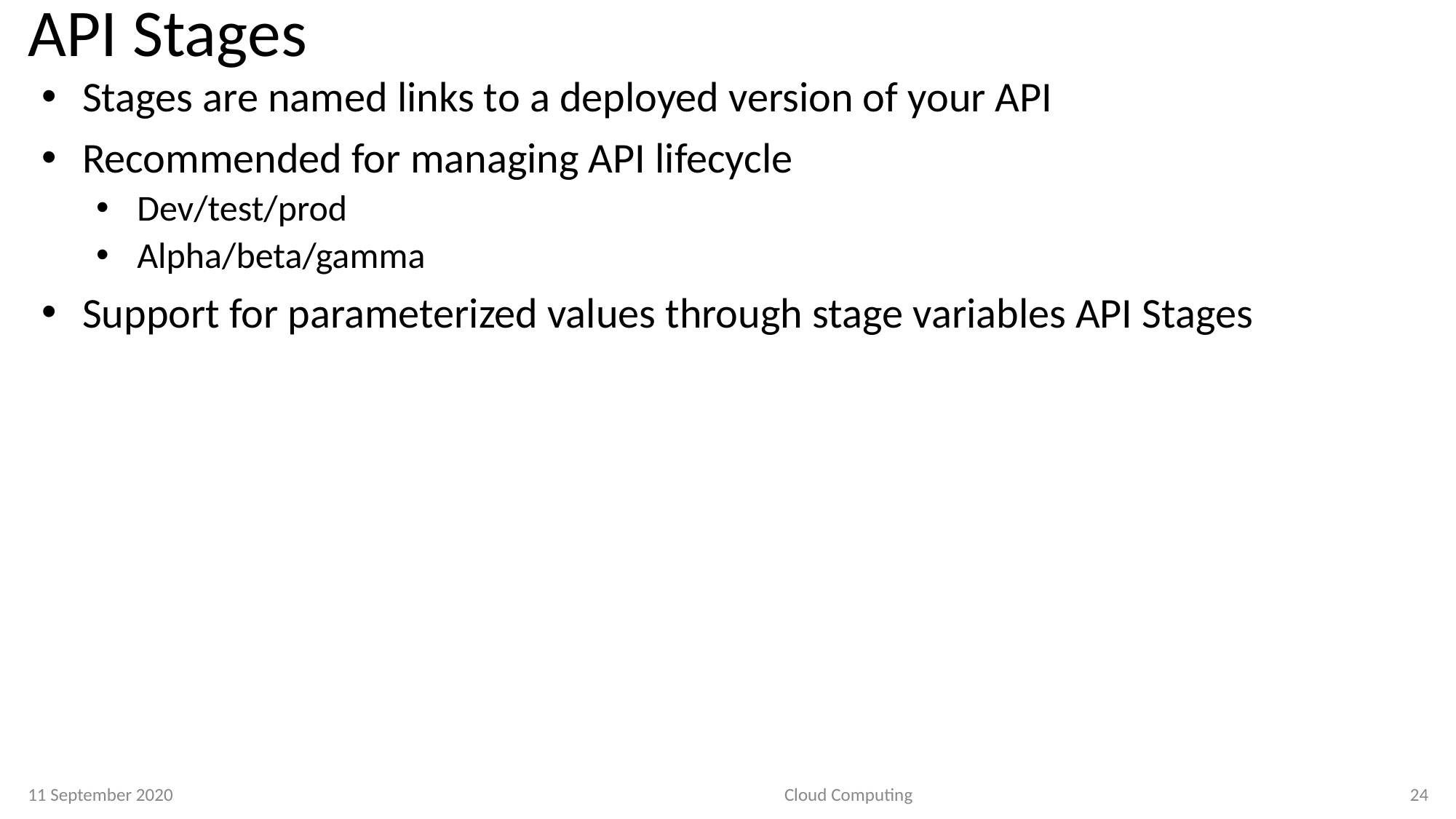

# API Stages
Stages are named links to a deployed version of your API
Recommended for managing API lifecycle
Dev/test/prod
Alpha/beta/gamma
Support for parameterized values through stage variables API Stages
11 September 2020
Cloud Computing
24